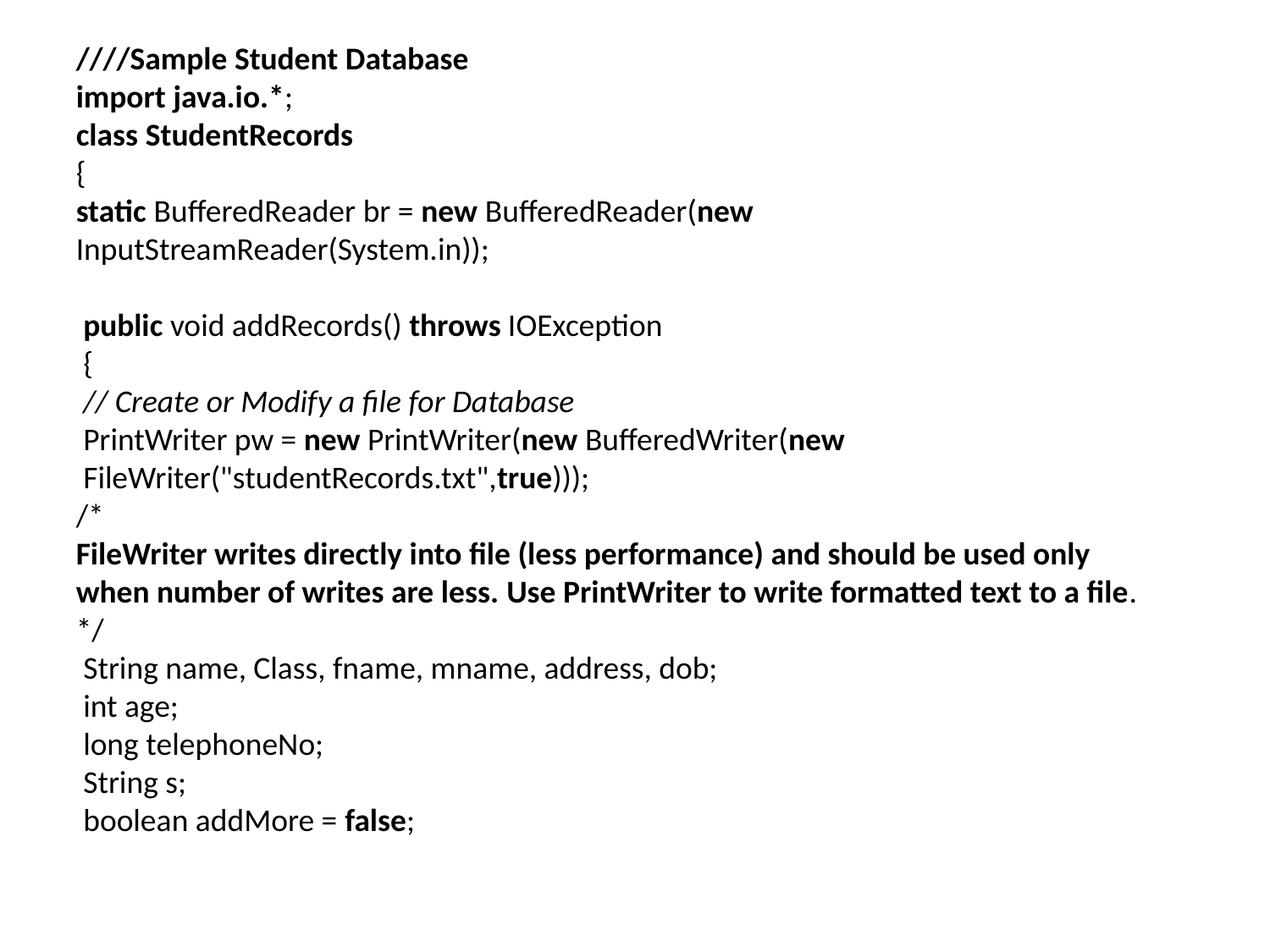

////Sample Student Database
import java.io.*;
class StudentRecords
{
static BufferedReader br = new BufferedReader(new InputStreamReader(System.in));

 public void addRecords() throws IOException
 {
 // Create or Modify a file for Database
 PrintWriter pw = new PrintWriter(new BufferedWriter(new
 FileWriter("studentRecords.txt",true)));
/*
FileWriter writes directly into file (less performance) and should be used only when number of writes are less. Use PrintWriter to write formatted text to a file.
*/
 String name, Class, fname, mname, address, dob;
 int age;
 long telephoneNo;
 String s;
 boolean addMore = false;